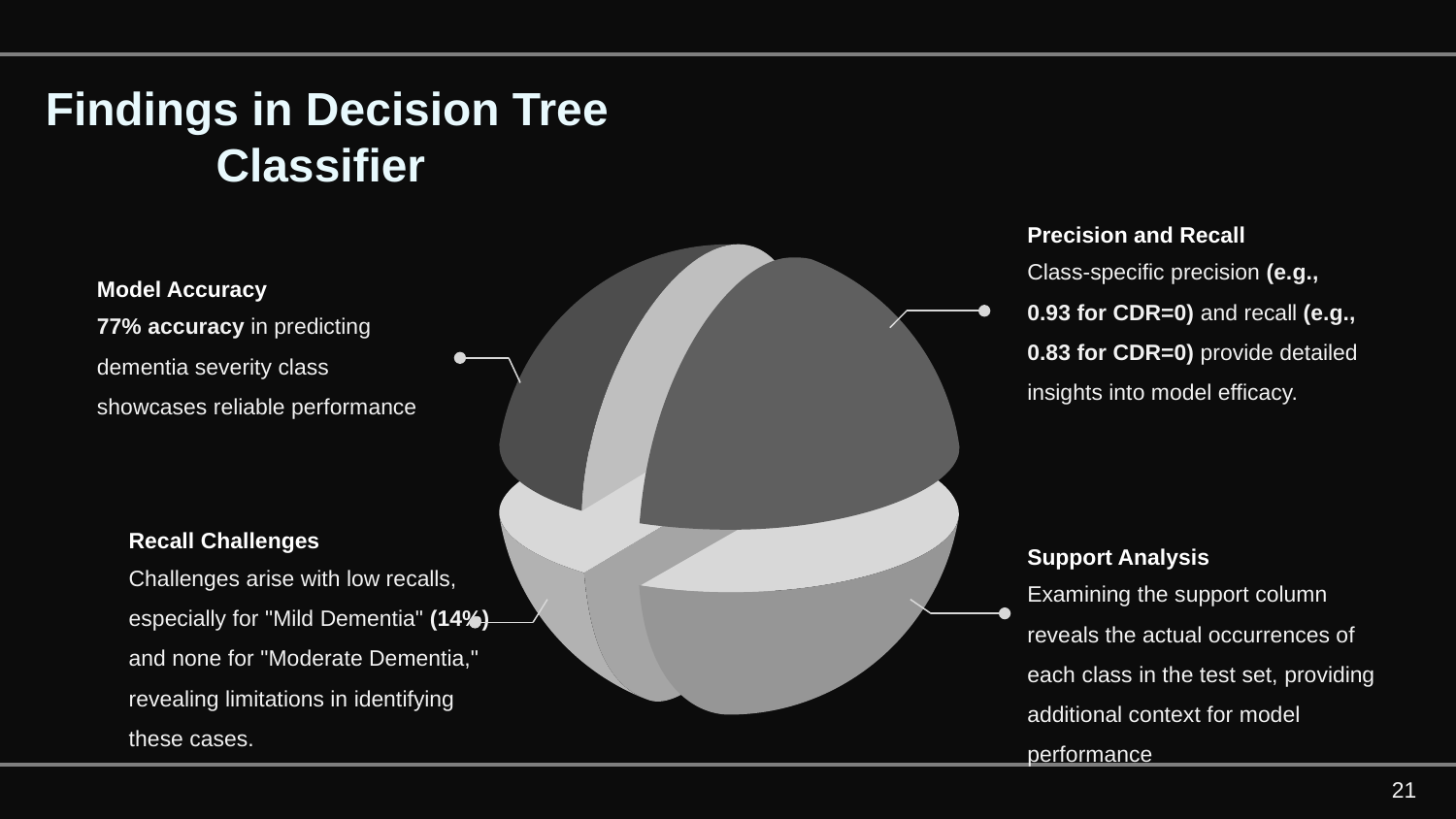

Findings in Decision Tree Classifier
Precision and Recall
Class-specific precision (e.g., 0.93 for CDR=0) and recall (e.g., 0.83 for CDR=0) provide detailed insights into model efficacy.

Model Accuracy
77% accuracy in predicting dementia severity class
showcases reliable performance
Recall Challenges
Support Analysis
Challenges arise with low recalls, especially for "Mild Dementia" (14%) and none for "Moderate Dementia," revealing limitations in identifying these cases.
Examining the support column reveals the actual occurrences of each class in the test set, providing additional context for model performance
21